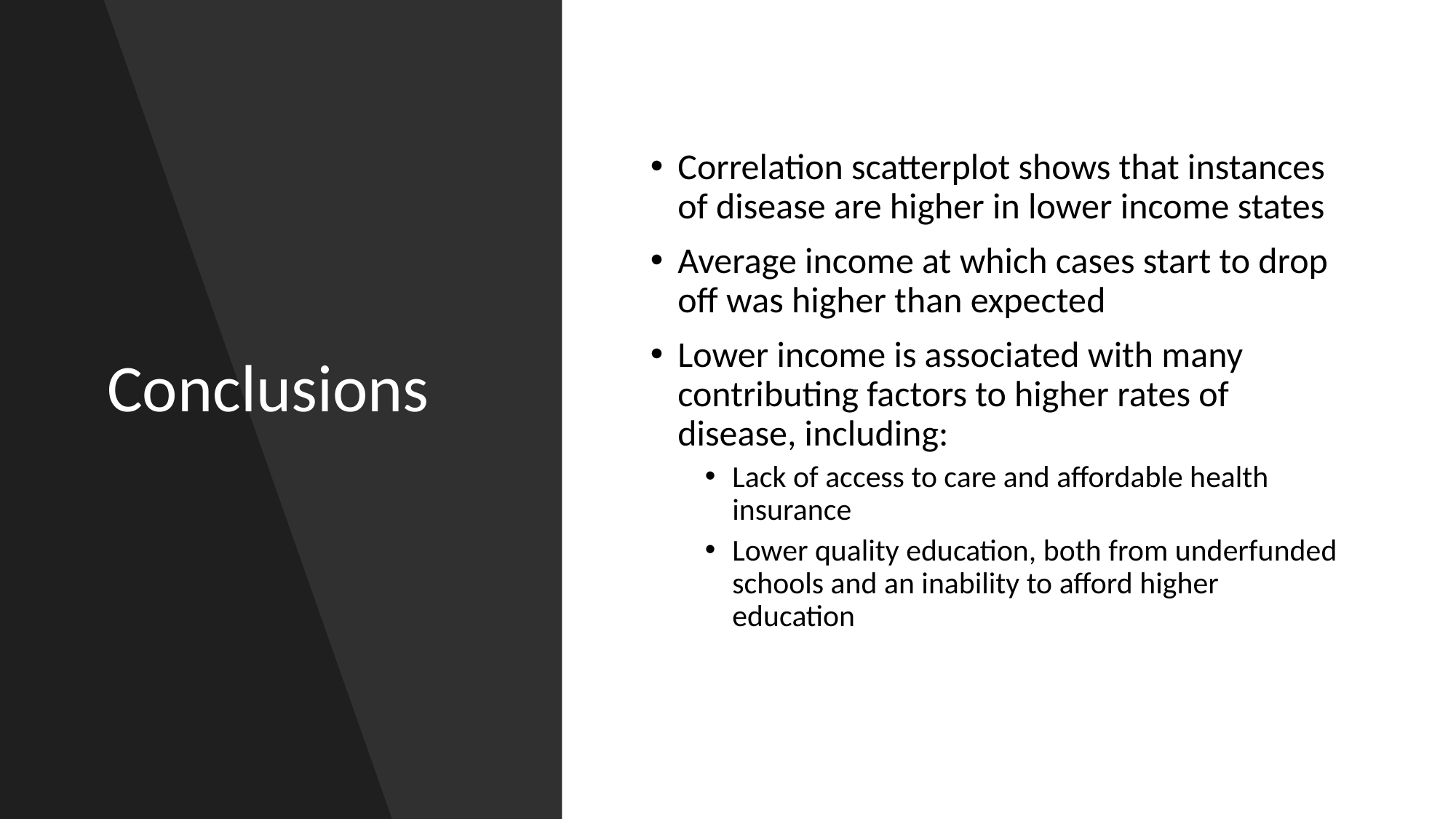

# Conclusions
Correlation scatterplot shows that instances of disease are higher in lower income states
Average income at which cases start to drop off was higher than expected
Lower income is associated with many contributing factors to higher rates of disease, including:
Lack of access to care and affordable health insurance
Lower quality education, both from underfunded schools and an inability to afford higher education